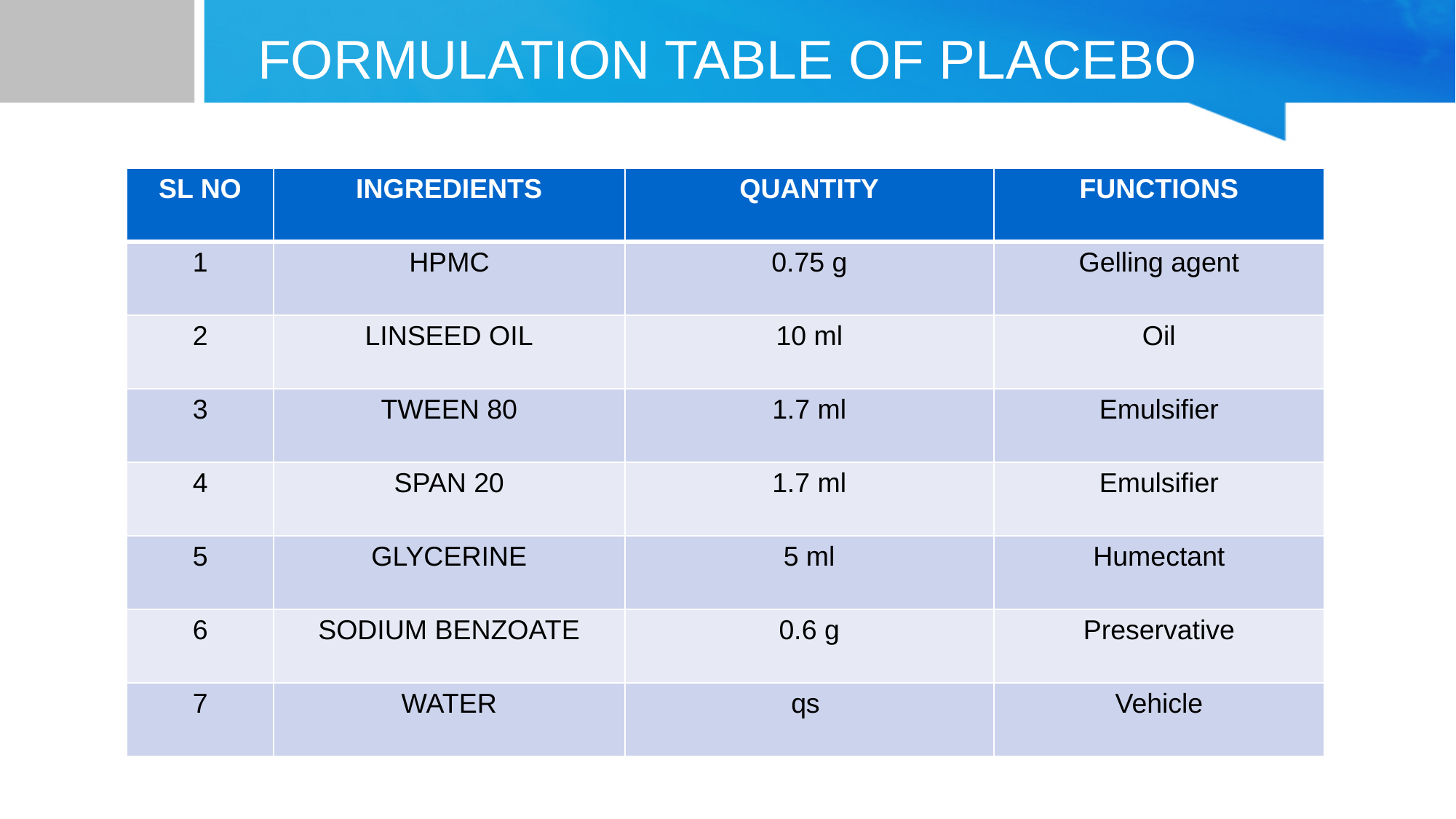

# FORMULATION TABLE OF PLACEBO
| SL NO | INGREDIENTS | QUANTITY | FUNCTIONS |
| --- | --- | --- | --- |
| 1 | HPMC | 0.75 g | Gelling agent |
| 2 | LINSEED OIL | 10 ml | Oil |
| 3 | TWEEN 80 | 1.7 ml | Emulsifier |
| 4 | SPAN 20 | 1.7 ml | Emulsifier |
| 5 | GLYCERINE | 5 ml | Humectant |
| 6 | SODIUM BENZOATE | 0.6 g | Preservative |
| 7 | WATER | qs | Vehicle |